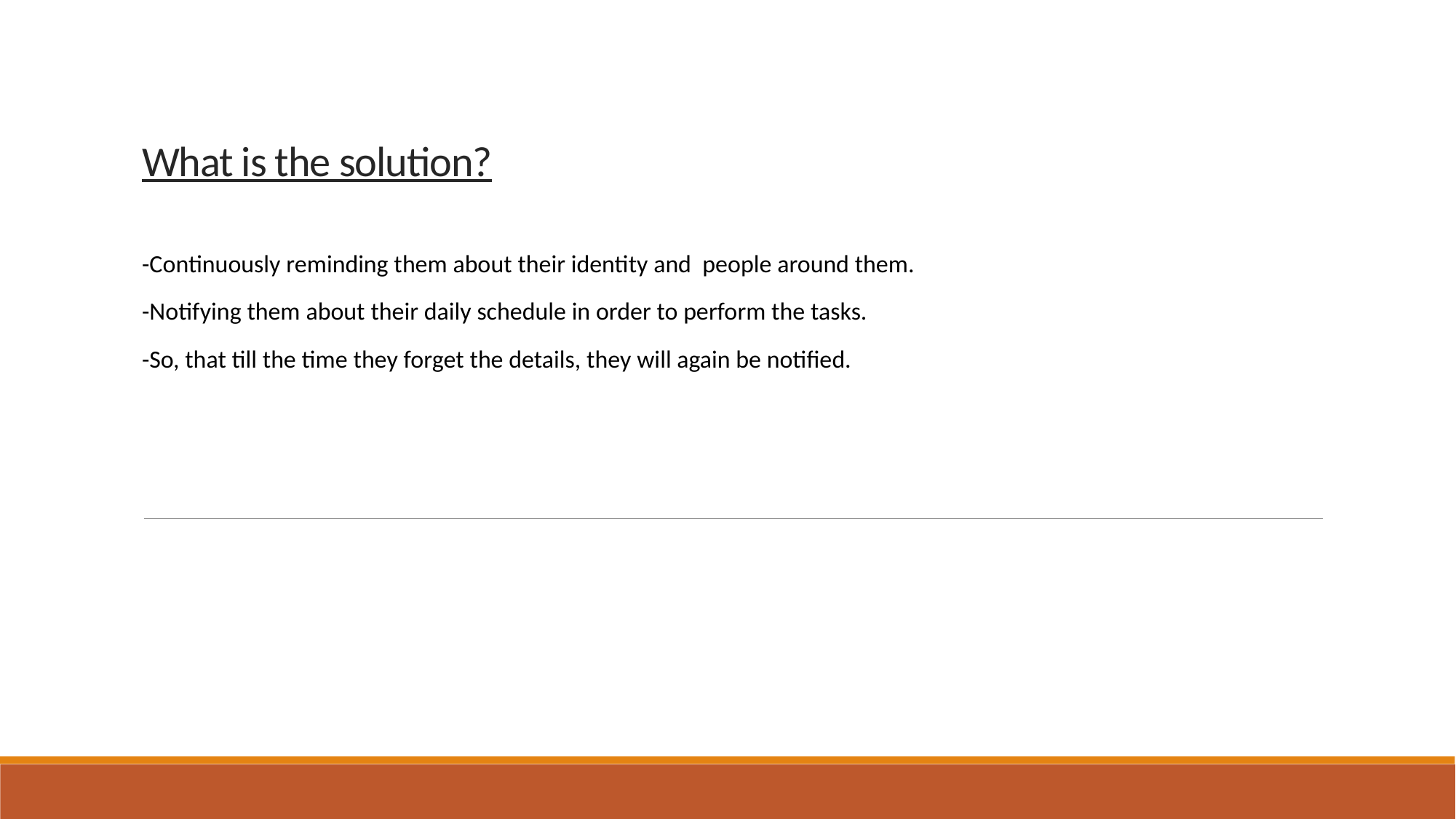

# What is the solution?
-Continuously reminding them about their identity and  people around them.
-Notifying them about their daily schedule in order to perform the tasks.
-So, that till the time they forget the details, they will again be notified.